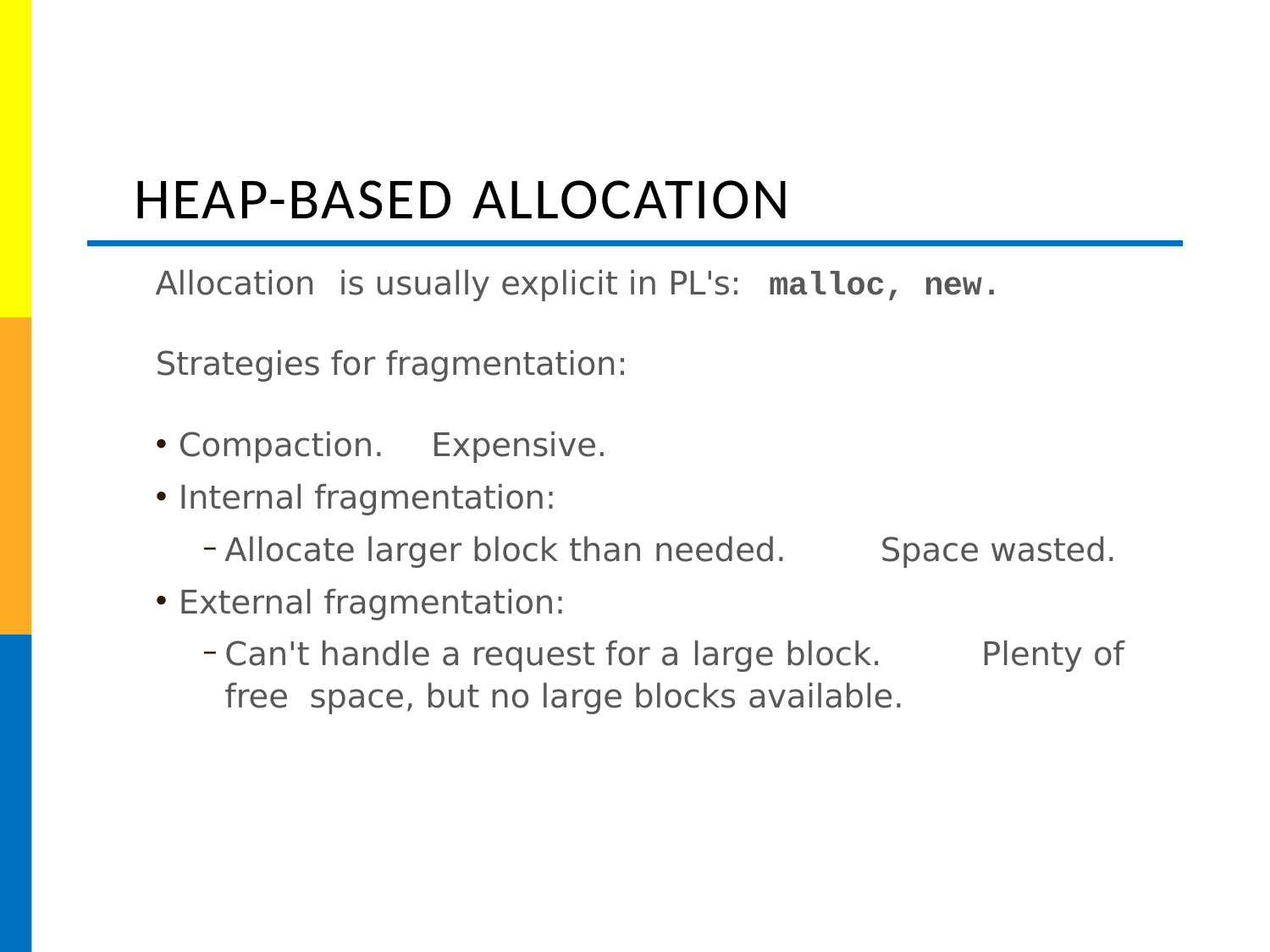

# HEAP-BASED ALLOCATION
Allocation	is usually explicit in PL's:
malloc, new.
Strategies for fragmentation:

Compaction.	Expensive.
Internal fragmentation:
Allocate larger block than needed.	Space wasted.
External fragmentation:
Can't handle a request for a large block.	Plenty of free  space, but no large blocks available.